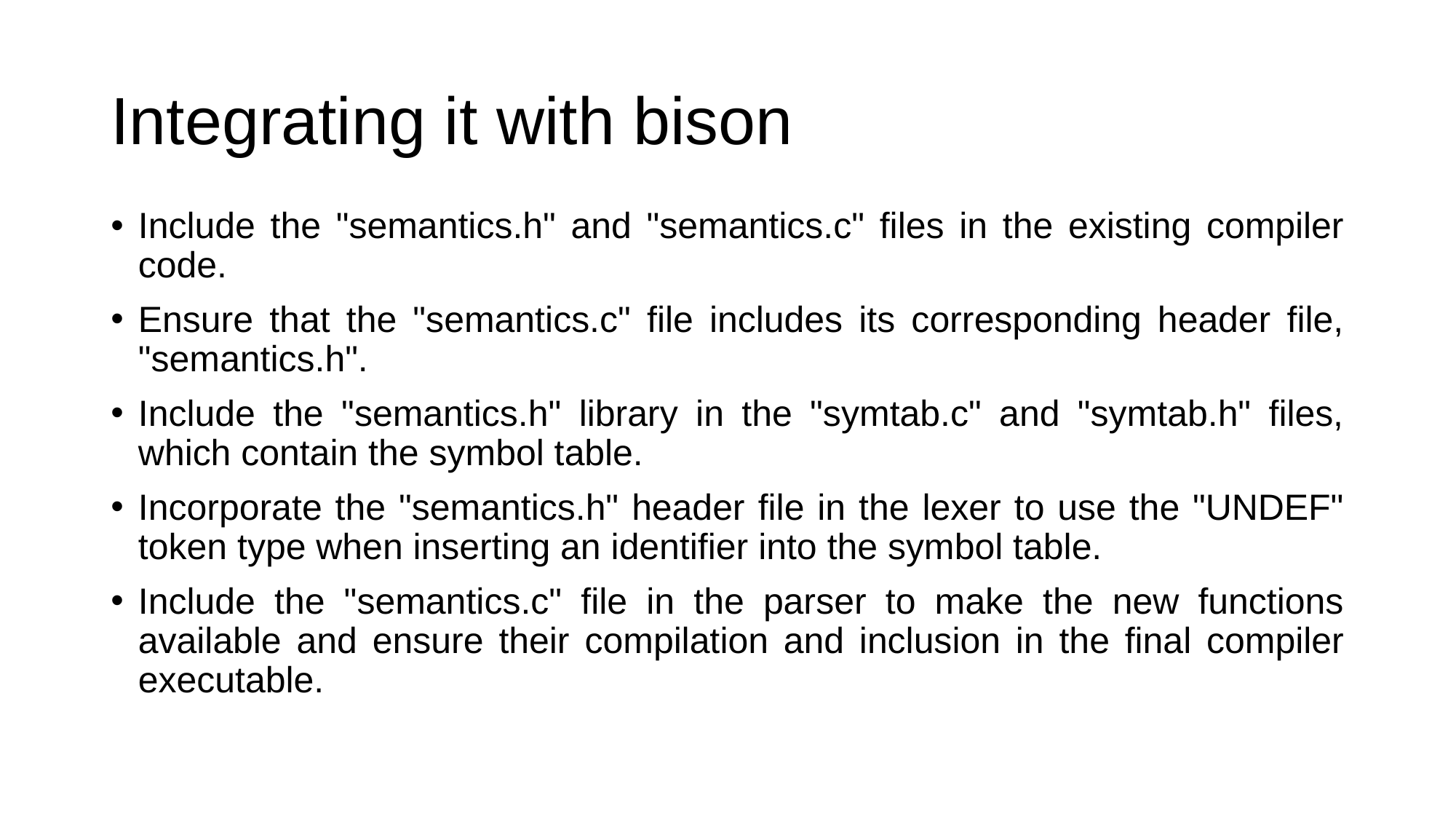

# Integrating it with bison
Include the "semantics.h" and "semantics.c" files in the existing compiler code.
Ensure that the "semantics.c" file includes its corresponding header file, "semantics.h".
Include the "semantics.h" library in the "symtab.c" and "symtab.h" files, which contain the symbol table.
Incorporate the "semantics.h" header file in the lexer to use the "UNDEF" token type when inserting an identifier into the symbol table.
Include the "semantics.c" file in the parser to make the new functions available and ensure their compilation and inclusion in the final compiler executable.